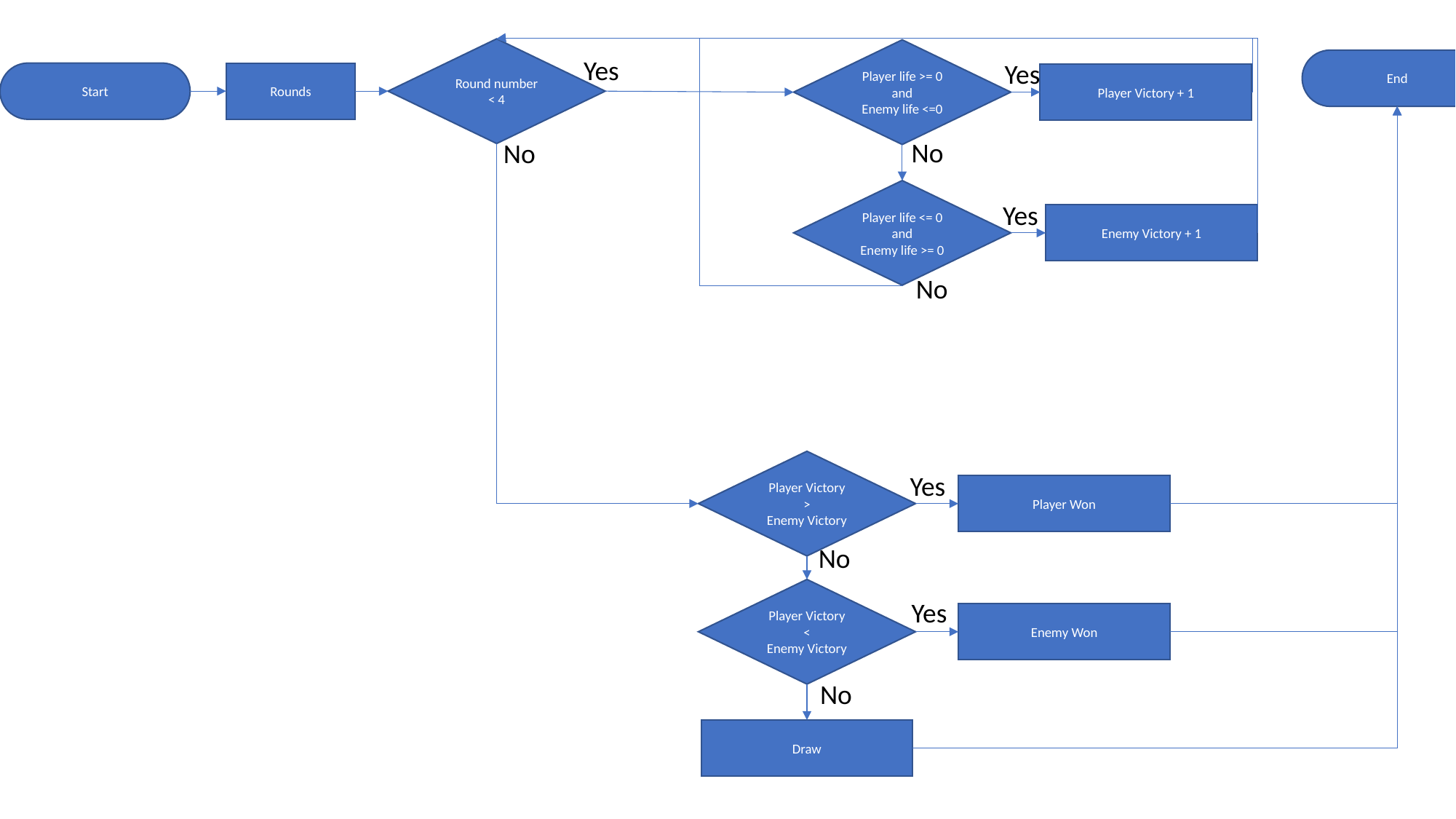

Round number < 4
Player life >= 0
and
Enemy life <=0
Yes
End
Yes
Start
Rounds
Player Victory + 1
No
No
Player life <= 0
and
Enemy life >= 0
Yes
Enemy Victory + 1
No
Player Victory
 >
Enemy Victory
Yes
Player Won
No
Player Victory
 <
Enemy Victory
Yes
Enemy Won
No
Draw